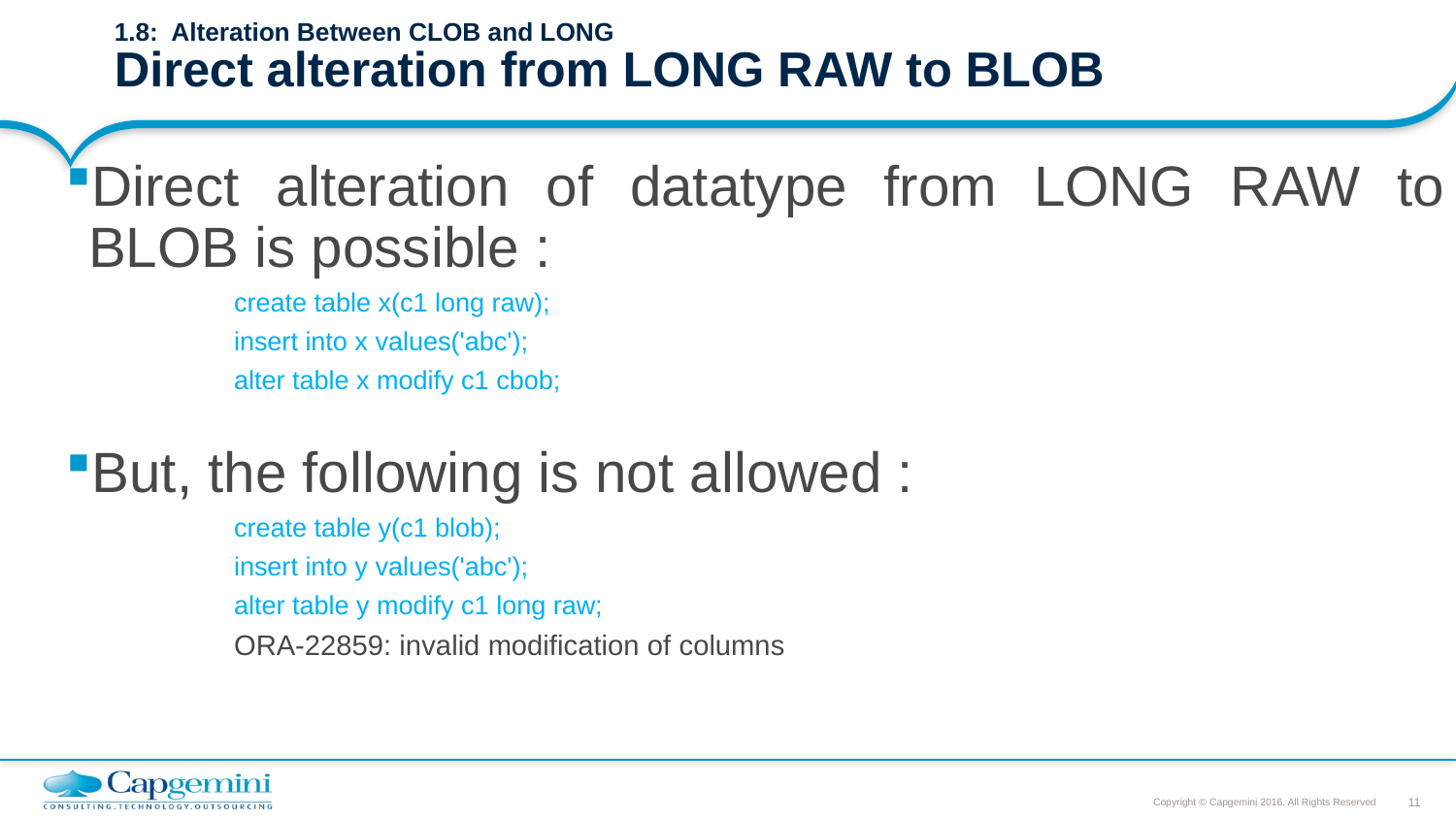

# 1.8:  Alteration Between CLOB and LONG Direct alteration from LONG RAW to BLOB
Direct alteration of datatype from LONG RAW to BLOB is possible :
		create table x(c1 long raw);
		insert into x values('abc');
		alter table x modify c1 cbob;

But, the following is not allowed :
		create table y(c1 blob);
		insert into y values('abc');
		alter table y modify c1 long raw;
		ORA-22859: invalid modification of columns